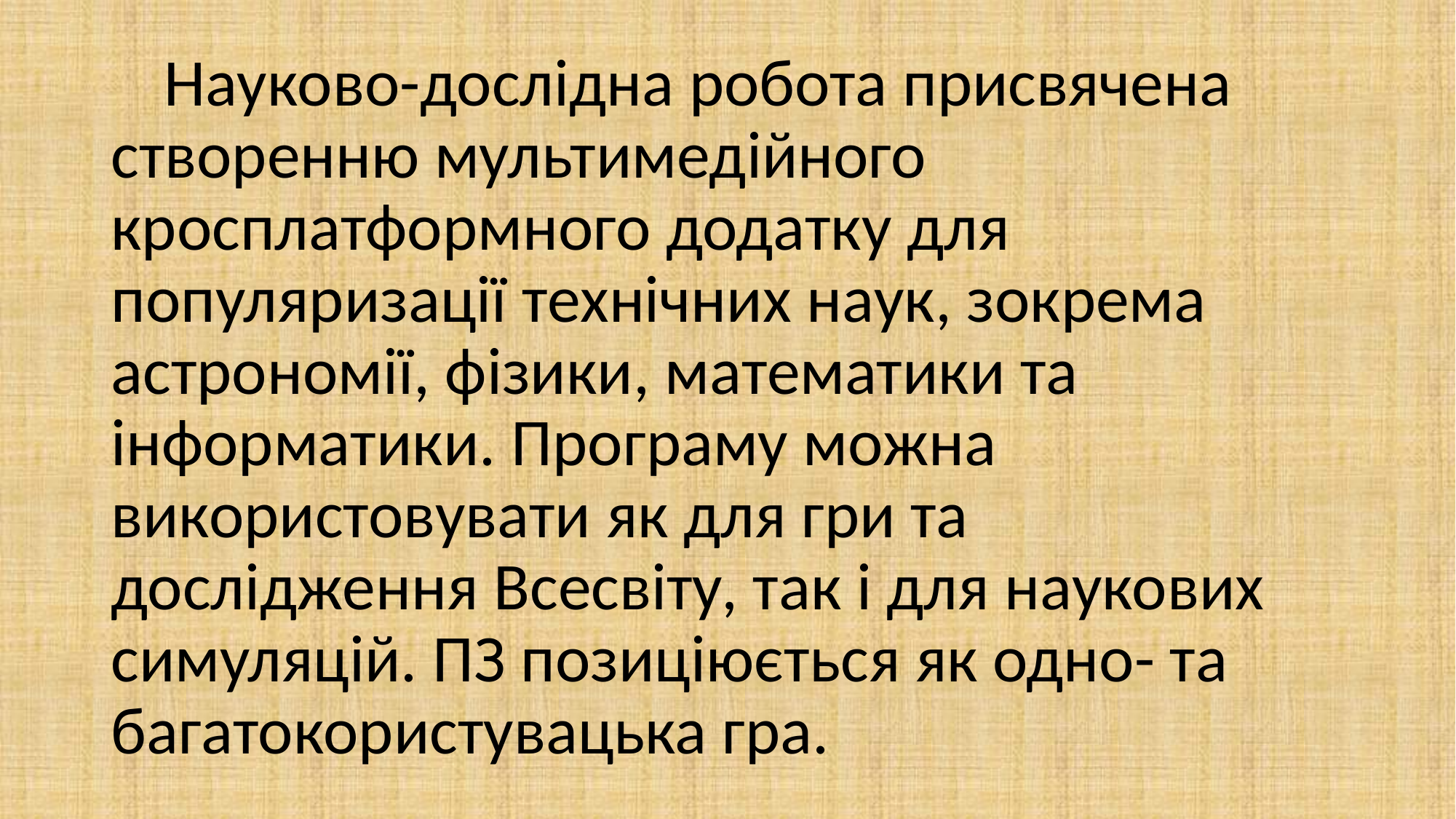

# Науково-дослідна робота присвячена створенню мультимедійного кросплатформного додатку для популяризації технічних наук, зокрема астрономії, фізики, математики та інформатики. Програму можна використовувати як для гри та дослідження Всесвіту, так і для наукових симуляцій. ПЗ позиціюється як одно- та багатокористувацька гра.